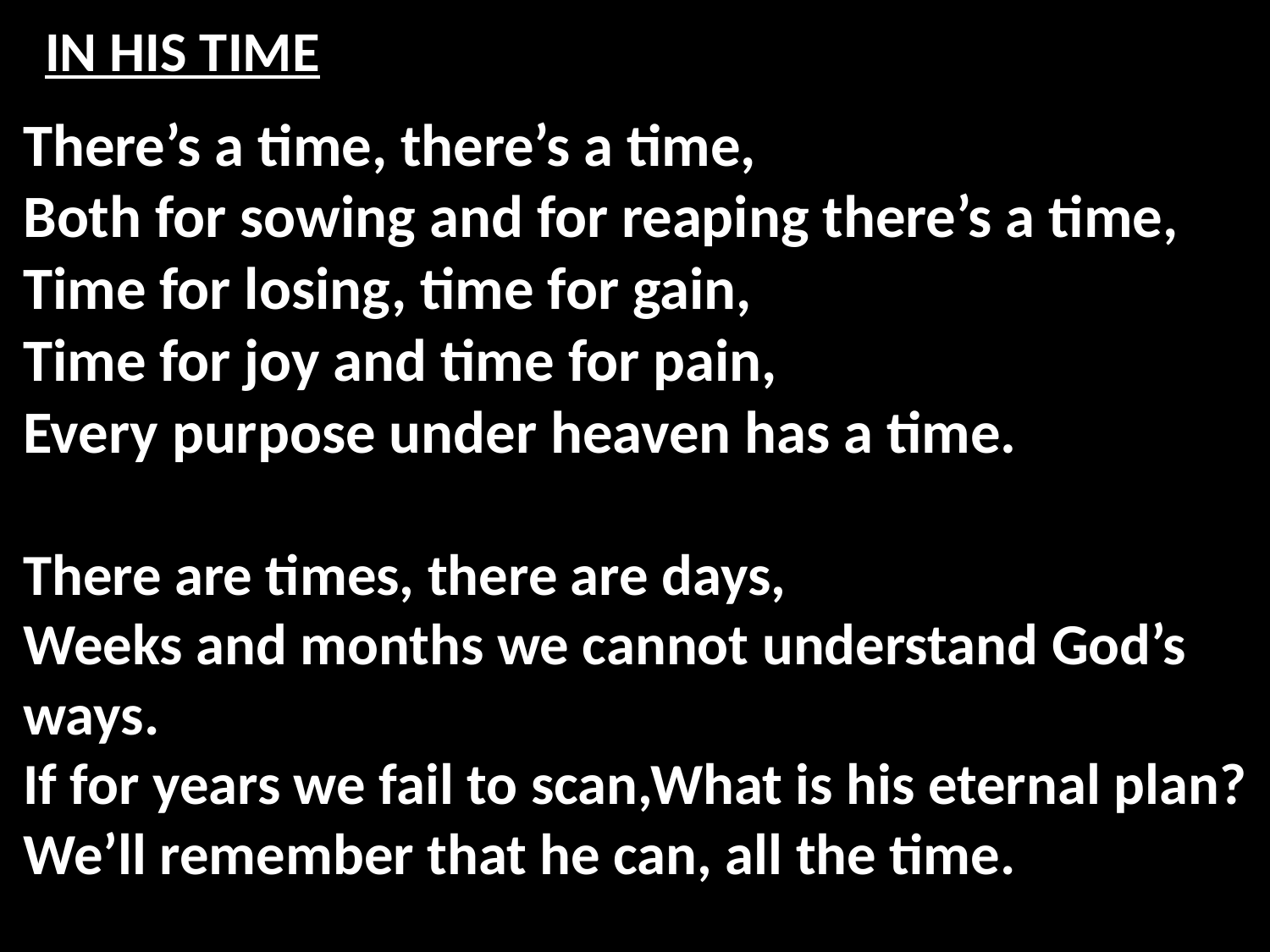

# IN HIS TIME
There’s a time, there’s a time,
Both for sowing and for reaping there’s a time,
Time for losing, time for gain,
Time for joy and time for pain,
Every purpose under heaven has a time.

There are times, there are days,
Weeks and months we cannot understand God’s ways.
If for years we fail to scan,What is his eternal plan?
We’ll remember that he can, all the time.